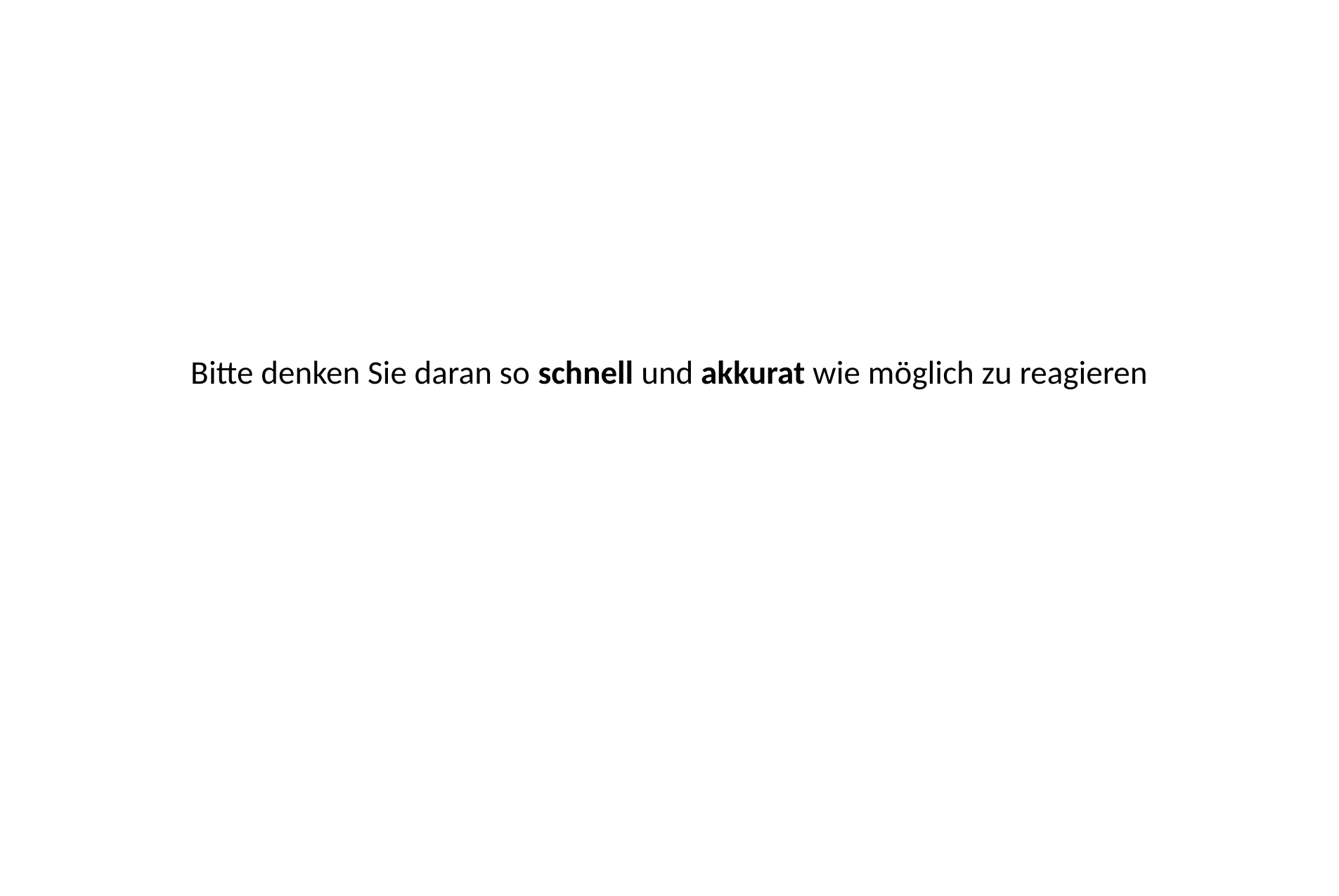

Bitte denken Sie daran so schnell und akkurat wie möglich zu reagieren